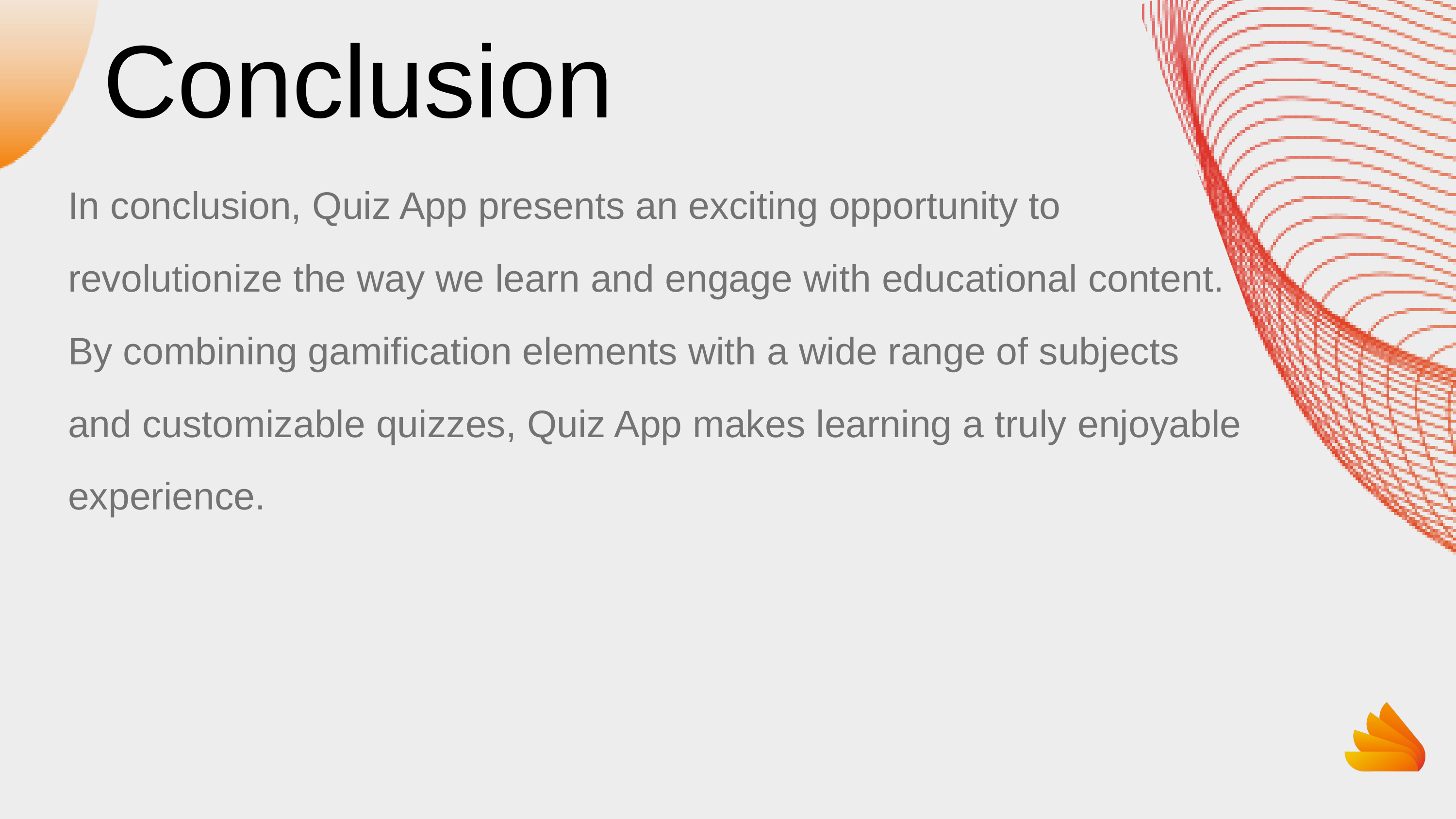

Conclusion
In conclusion, Quiz App presents an exciting opportunity to revolutionize the way we learn and engage with educational content. By combining gamification elements with a wide range of subjects and customizable quizzes, Quiz App makes learning a truly enjoyable experience.